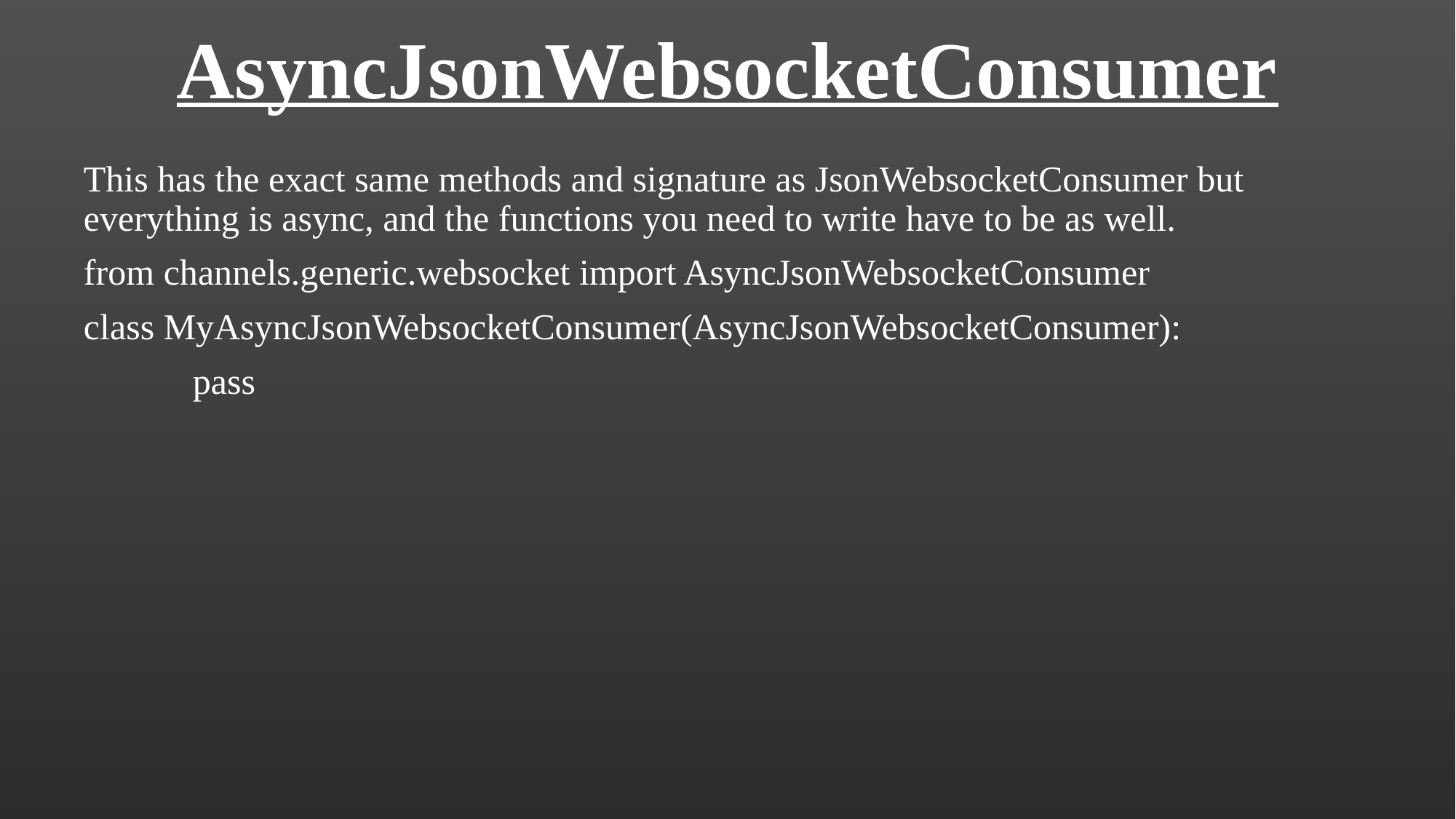

# AsyncJsonWebsocketConsumer
This has the exact same methods and signature as JsonWebsocketConsumer but everything is async, and the functions you need to write have to be as well.
from channels.generic.websocket import AsyncJsonWebsocketConsumer
class MyAsyncJsonWebsocketConsumer(AsyncJsonWebsocketConsumer):
	pass